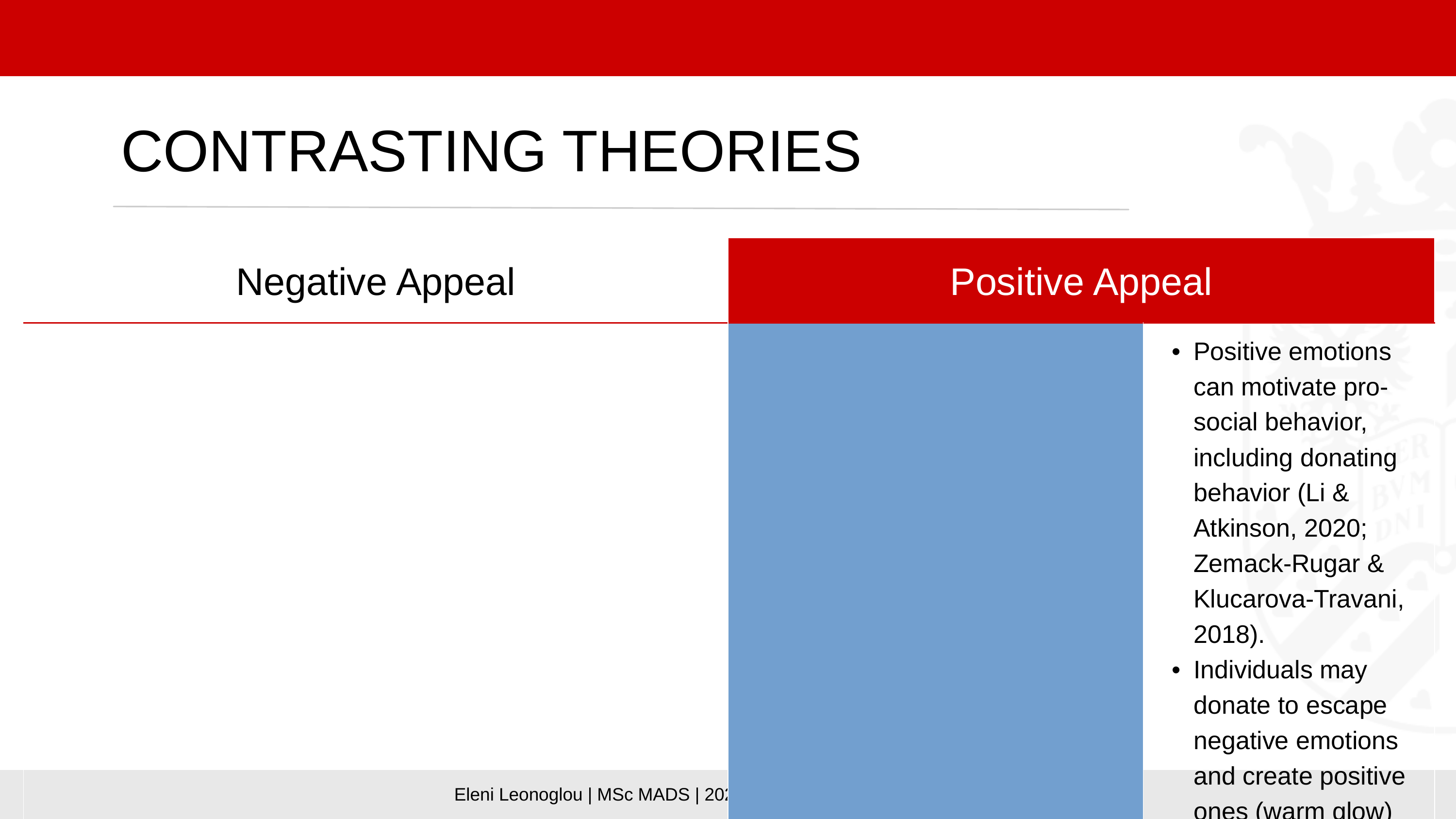

Eleni Leonoglou | MSc MADS | 2023 - 2024 | University of Groningen
CONTRASTING THEORIES

| Negative Appeal | Negative Appeal | Positive Appeal | Positive Appeal |
| --- | --- | --- | --- |
| Negative emotions are more effective in elicitng donations (Chang & Lee, 2010; Erlandsson et al., 2018; Small & Verrochi, 2009) Evokes sympathy (Baberini et al., 2015; Small & Verrochi, 2009) and empathy (Bagozzi & Moore, 1994; Vitaglione & Barnett, 2003), leading to donations. Negative emotions in ads can create a desire to fix one's negtive mood by donating (Batson & et al, 1981; Erlandsson et al., 2018; RB et al., 1987). Negative appeal can be powerful, but using it strategically is crucial (Lwin & Phau, 2014). | Negative emotions are more effective in elicitng donations (Chang & Lee, 2010; Erlandsson et al., 2018; Small & Verrochi, 2009) Evokes sympathy (Baberini et al., 2015; Small & Verrochi, 2009) and empathy (Bagozzi & Moore, 1994; Vitaglione & Barnett, 2003), leading to donations. Negative emotions in ads can create a desire to fix one's negtive mood by donating (Batson & et al, 1981; Erlandsson et al., 2018; RB et al., 1987). Negative appeal can be powerful, but using it strategically is crucial (Lwin & Phau, 2014). | Positive emotions can motivate pro-social behavior, including donating behavior (Li & Atkinson, 2020; Zemack-Rugar & Klucarova-Travani, 2018). Individuals may donate to escape negative emotions and create positive ones (warm glow) (Bagozzi, 2006; Brown et al., 1997); Schaller & Cialdini; 1988). Pure altruism motivations can encourage donations. (Gleasure & Feller, 2016). Overly positive appeals that promote the benefits for the viewers can actually decrease donations (Carvalho et al., 2019; Fisher et al., 2008; Fisher & Ma, 2014; Liang et al., 2016) | Positive emotions can motivate pro-social behavior, including donating behavior (Li & Atkinson, 2020; Zemack-Rugar & Klucarova-Travani, 2018). Individuals may donate to escape negative emotions and create positive ones (warm glow) (Bagozzi, 2006; Brown et al., 1997); Schaller & Cialdini; 1988). Pure altruism motivations can encourage donations. (Gleasure & Feller, 2016). Overly positive appeals that promote the benefits for the viewers can actually decrease donations (Carvalho et al., 2019; Fisher et al., 2008; Fisher & Ma, 2014; Liang et al., 2016) |
| Negative emotions are more effective in elicitng donations (Chang & Lee, 2010; Erlandsson et al., 2018; Small & Verrochi, 2009) Evokes sympathy (Baberini et al., 2015; Small & Verrochi, 2009) and empathy (Bagozzi & Moore, 1994; Vitaglione & Barnett, 2003), leading to donations. Negative emotions in ads can create a desire to fix one's negtive mood by donating (Batson & et al, 1981; Erlandsson et al., 2018; RB et al., 1987). Negative appeal can be powerful, but using it strategically is crucial (Lwin & Phau, 2014). | Negative emotions are more effective in elicitng donations (Chang & Lee, 2010; Erlandsson et al., 2018; Small & Verrochi, 2009) Evokes sympathy (Baberini et al., 2015; Small & Verrochi, 2009) and empathy (Bagozzi & Moore, 1994; Vitaglione & Barnett, 2003), leading to donations. Negative emotions in ads can create a desire to fix one's negtive mood by donating (Batson & et al, 1981; Erlandsson et al., 2018; RB et al., 1987). Negative appeal can be powerful, but using it strategically is crucial (Lwin & Phau, 2014). | Positive emotions can motivate pro-social behavior, including donating behavior (Li & Atkinson, 2020; Zemack-Rugar & Klucarova-Travani, 2018). Individuals may donate to escape negative emotions and create positive ones (warm glow) (Bagozzi, 2006; Brown et al., 1997); Schaller & Cialdini; 1988). Pure altruism motivations can encourage donations. (Gleasure & Feller, 2016). Overly positive appeals that promote the benefits for the viewers can actually decrease donations (Carvalho et al., 2019; Fisher et al., 2008; Fisher & Ma, 2014; Liang et al., 2016) | Positive emotions can motivate pro-social behavior, including donating behavior (Li & Atkinson, 2020; Zemack-Rugar & Klucarova-Travani, 2018). Individuals may donate to escape negative emotions and create positive ones (warm glow) (Bagozzi, 2006; Brown et al., 1997); Schaller & Cialdini; 1988). Pure altruism motivations can encourage donations. (Gleasure & Feller, 2016). Overly positive appeals that promote the benefits for the viewers can actually decrease donations (Carvalho et al., 2019; Fisher et al., 2008; Fisher & Ma, 2014; Liang et al., 2016) |
| Negative emotions are more effective in elicitng donations (Chang & Lee, 2010; Erlandsson et al., 2018; Small & Verrochi, 2009) Evokes sympathy (Baberini et al., 2015; Small & Verrochi, 2009) and empathy (Bagozzi & Moore, 1994; Vitaglione & Barnett, 2003), leading to donations. Negative emotions in ads can create a desire to fix one's negtive mood by donating (Batson & et al, 1981; Erlandsson et al., 2018; RB et al., 1987). Negative appeal can be powerful, but using it strategically is crucial (Lwin & Phau, 2014). | Negative emotions are more effective in elicitng donations (Chang & Lee, 2010; Erlandsson et al., 2018; Small & Verrochi, 2009) Evokes sympathy (Baberini et al., 2015; Small & Verrochi, 2009) and empathy (Bagozzi & Moore, 1994; Vitaglione & Barnett, 2003), leading to donations. Negative emotions in ads can create a desire to fix one's negtive mood by donating (Batson & et al, 1981; Erlandsson et al., 2018; RB et al., 1987). Negative appeal can be powerful, but using it strategically is crucial (Lwin & Phau, 2014). | Positive emotions can motivate pro-social behavior, including donating behavior (Li & Atkinson, 2020; Zemack-Rugar & Klucarova-Travani, 2018). Individuals may donate to escape negative emotions and create positive ones (warm glow) (Bagozzi, 2006; Brown et al., 1997); Schaller & Cialdini; 1988). Pure altruism motivations can encourage donations. (Gleasure & Feller, 2016). Overly positive appeals that promote the benefits for the viewers can actually decrease donations (Carvalho et al., 2019; Fisher et al., 2008; Fisher & Ma, 2014; Liang et al., 2016) | Positive emotions can motivate pro-social behavior, including donating behavior (Li & Atkinson, 2020; Zemack-Rugar & Klucarova-Travani, 2018). Individuals may donate to escape negative emotions and create positive ones (warm glow) (Bagozzi, 2006; Brown et al., 1997); Schaller & Cialdini; 1988). Pure altruism motivations can encourage donations. (Gleasure & Feller, 2016). Overly positive appeals that promote the benefits for the viewers can actually decrease donations (Carvalho et al., 2019; Fisher et al., 2008; Fisher & Ma, 2014; Liang et al., 2016) |
| Negative emotions are more effective in elicitng donations (Chang & Lee, 2010; Erlandsson et al., 2018; Small & Verrochi, 2009) Evokes sympathy (Baberini et al., 2015; Small & Verrochi, 2009) and empathy (Bagozzi & Moore, 1994; Vitaglione & Barnett, 2003), leading to donations. Negative emotions in ads can create a desire to fix one's negtive mood by donating (Batson & et al, 1981; Erlandsson et al., 2018; RB et al., 1987). Negative appeal can be powerful, but using it strategically is crucial (Lwin & Phau, 2014). | Negative emotions are more effective in elicitng donations (Chang & Lee, 2010; Erlandsson et al., 2018; Small & Verrochi, 2009) Evokes sympathy (Baberini et al., 2015; Small & Verrochi, 2009) and empathy (Bagozzi & Moore, 1994; Vitaglione & Barnett, 2003), leading to donations. Negative emotions in ads can create a desire to fix one's negtive mood by donating (Batson & et al, 1981; Erlandsson et al., 2018; RB et al., 1987). Negative appeal can be powerful, but using it strategically is crucial (Lwin & Phau, 2014). | Positive emotions can motivate pro-social behavior, including donating behavior (Li & Atkinson, 2020; Zemack-Rugar & Klucarova-Travani, 2018). Individuals may donate to escape negative emotions and create positive ones (warm glow) (Bagozzi, 2006; Brown et al., 1997); Schaller & Cialdini; 1988). Pure altruism motivations can encourage donations. (Gleasure & Feller, 2016). Overly positive appeals that promote the benefits for the viewers can actually decrease donations (Carvalho et al., 2019; Fisher et al., 2008; Fisher & Ma, 2014; Liang et al., 2016) | Positive emotions can motivate pro-social behavior, including donating behavior (Li & Atkinson, 2020; Zemack-Rugar & Klucarova-Travani, 2018). Individuals may donate to escape negative emotions and create positive ones (warm glow) (Bagozzi, 2006; Brown et al., 1997); Schaller & Cialdini; 1988). Pure altruism motivations can encourage donations. (Gleasure & Feller, 2016). Overly positive appeals that promote the benefits for the viewers can actually decrease donations (Carvalho et al., 2019; Fisher et al., 2008; Fisher & Ma, 2014; Liang et al., 2016) |
| Negative emotions are more effective in elicitng donations (Chang & Lee, 2010; Erlandsson et al., 2018; Small & Verrochi, 2009) Evokes sympathy (Baberini et al., 2015; Small & Verrochi, 2009) and empathy (Bagozzi & Moore, 1994; Vitaglione & Barnett, 2003), leading to donations. Negative emotions in ads can create a desire to fix one's negtive mood by donating (Batson & et al, 1981; Erlandsson et al., 2018; RB et al., 1987). Negative appeal can be powerful, but using it strategically is crucial (Lwin & Phau, 2014). | Negative emotions are more effective in elicitng donations (Chang & Lee, 2010; Erlandsson et al., 2018; Small & Verrochi, 2009) Evokes sympathy (Baberini et al., 2015; Small & Verrochi, 2009) and empathy (Bagozzi & Moore, 1994; Vitaglione & Barnett, 2003), leading to donations. Negative emotions in ads can create a desire to fix one's negtive mood by donating (Batson & et al, 1981; Erlandsson et al., 2018; RB et al., 1987). Negative appeal can be powerful, but using it strategically is crucial (Lwin & Phau, 2014). | Positive emotions can motivate pro-social behavior, including donating behavior (Li & Atkinson, 2020; Zemack-Rugar & Klucarova-Travani, 2018). Individuals may donate to escape negative emotions and create positive ones (warm glow) (Bagozzi, 2006; Brown et al., 1997); Schaller & Cialdini; 1988). Pure altruism motivations can encourage donations. (Gleasure & Feller, 2016). Overly positive appeals that promote the benefits for the viewers can actually decrease donations (Carvalho et al., 2019; Fisher et al., 2008; Fisher & Ma, 2014; Liang et al., 2016) | Positive emotions can motivate pro-social behavior, including donating behavior (Li & Atkinson, 2020; Zemack-Rugar & Klucarova-Travani, 2018). Individuals may donate to escape negative emotions and create positive ones (warm glow) (Bagozzi, 2006; Brown et al., 1997); Schaller & Cialdini; 1988). Pure altruism motivations can encourage donations. (Gleasure & Feller, 2016). Overly positive appeals that promote the benefits for the viewers can actually decrease donations (Carvalho et al., 2019; Fisher et al., 2008; Fisher & Ma, 2014; Liang et al., 2016) |